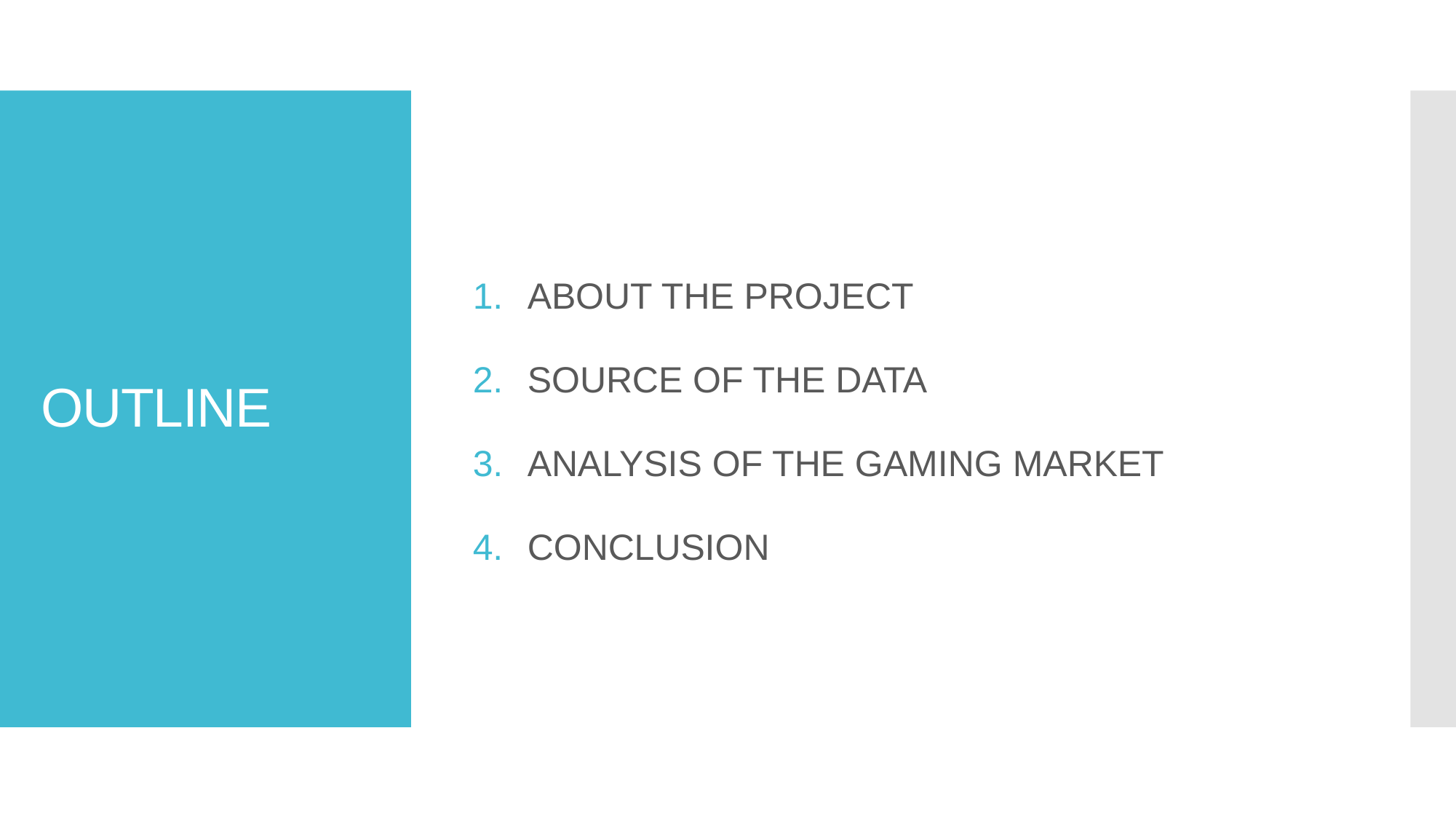

ABOUT THE PROJECT
SOURCE OF THE DATA
ANALYSIS OF THE GAMING MARKET
CONCLUSION
# OUTLINE